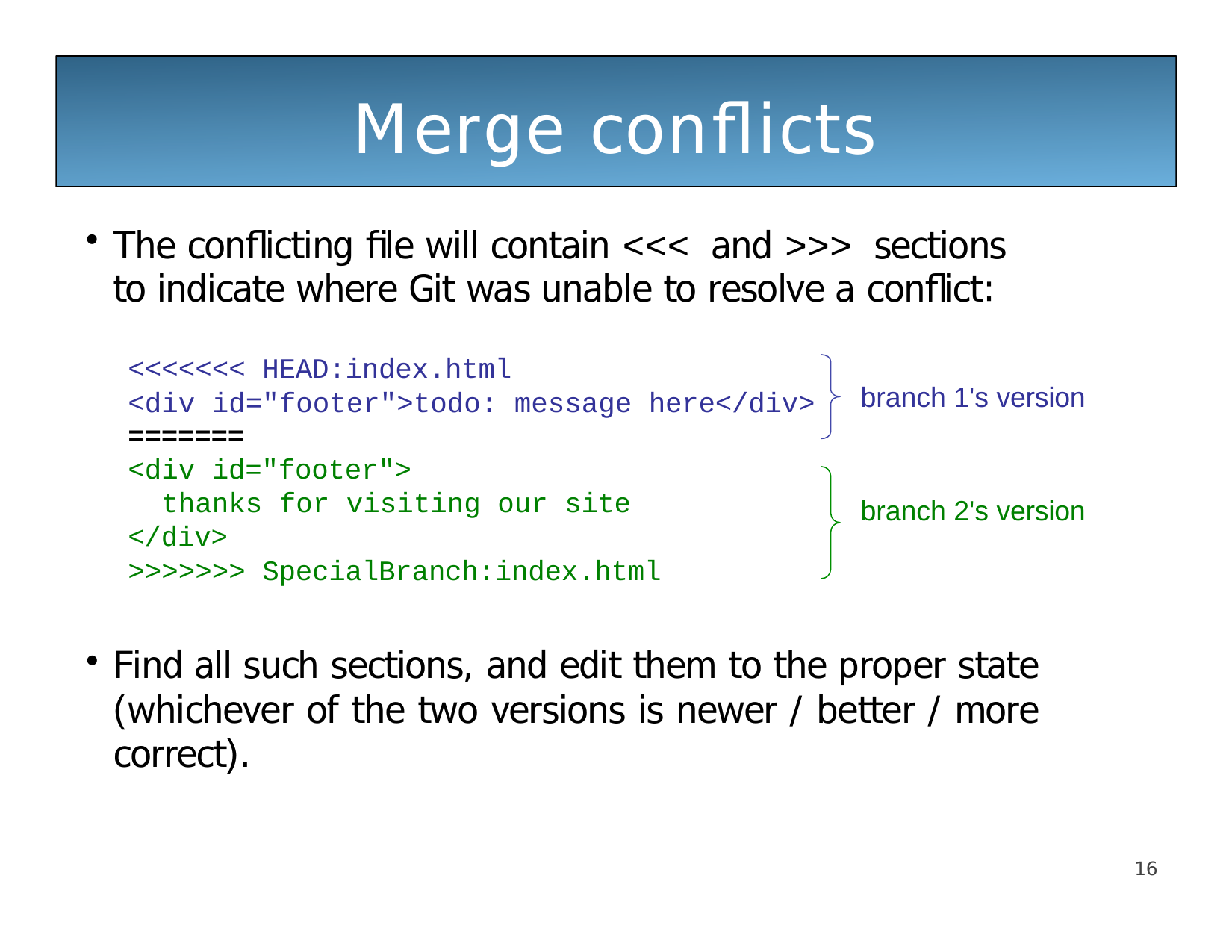

# Merge	conflicts
The conflicting file will contain <<< and >>> sections to indicate where Git was unable to resolve a conflict:
<<<<<<< HEAD:index.html
<div id="footer">todo: message here</div>
=======
<div id="footer">
thanks for visiting our site
</div>
>>>>>>> SpecialBranch:index.html

branch 1's version

branch 2's version
Find all such sections, and edit them to the proper state (whichever of the two versions is newer / better / more correct).
16